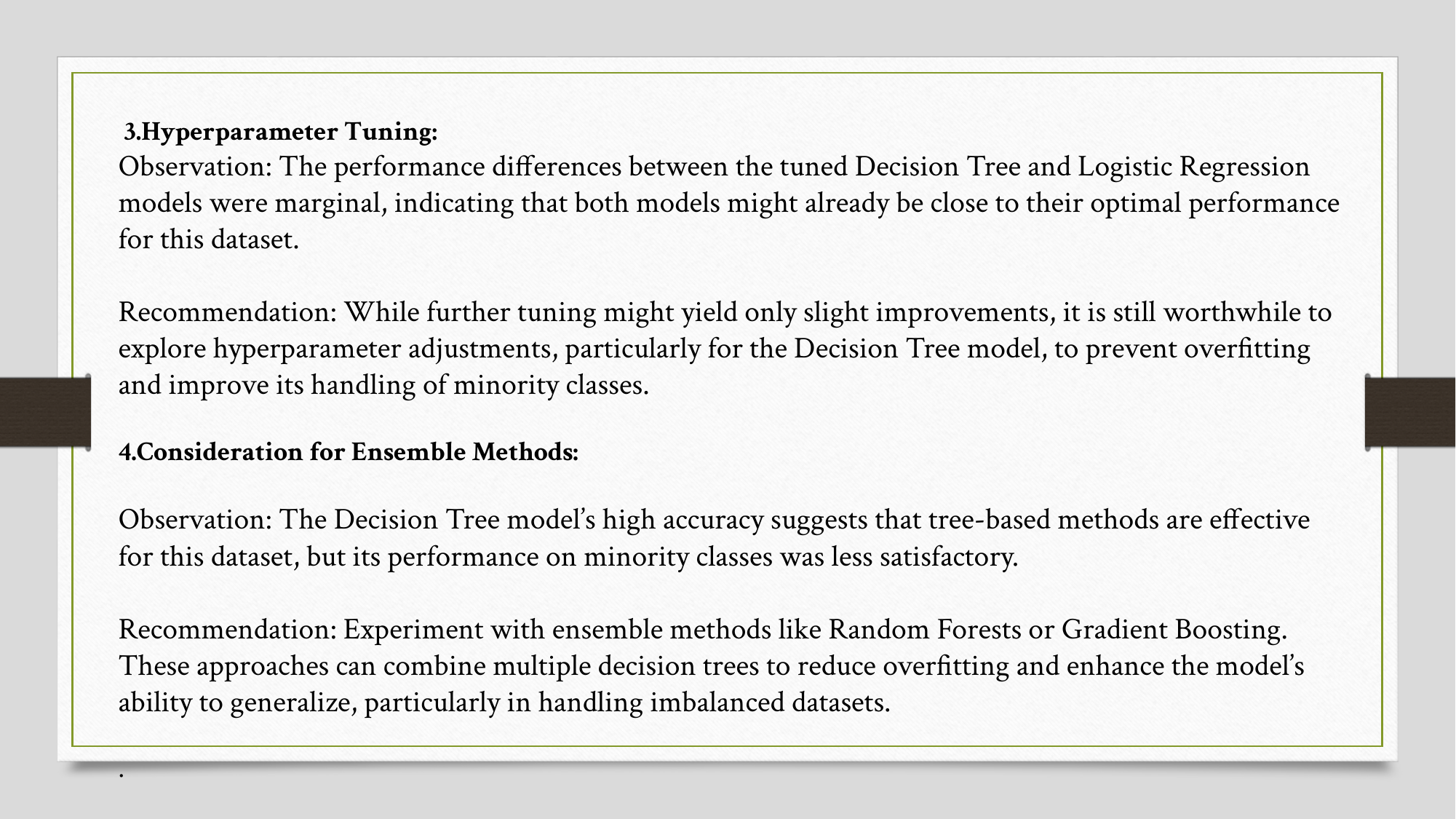

3.Hyperparameter Tuning:
Observation: The performance differences between the tuned Decision Tree and Logistic Regression models were marginal, indicating that both models might already be close to their optimal performance for this dataset.

Recommendation: While further tuning might yield only slight improvements, it is still worthwhile to explore hyperparameter adjustments, particularly for the Decision Tree model, to prevent overfitting and improve its handling of minority classes.

4.Consideration for Ensemble Methods:

Observation: The Decision Tree model’s high accuracy suggests that tree-based methods are effective for this dataset, but its performance on minority classes was less satisfactory.

Recommendation: Experiment with ensemble methods like Random Forests or Gradient Boosting. These approaches can combine multiple decision trees to reduce overfitting and enhance the model’s ability to generalize, particularly in handling imbalanced datasets.

.